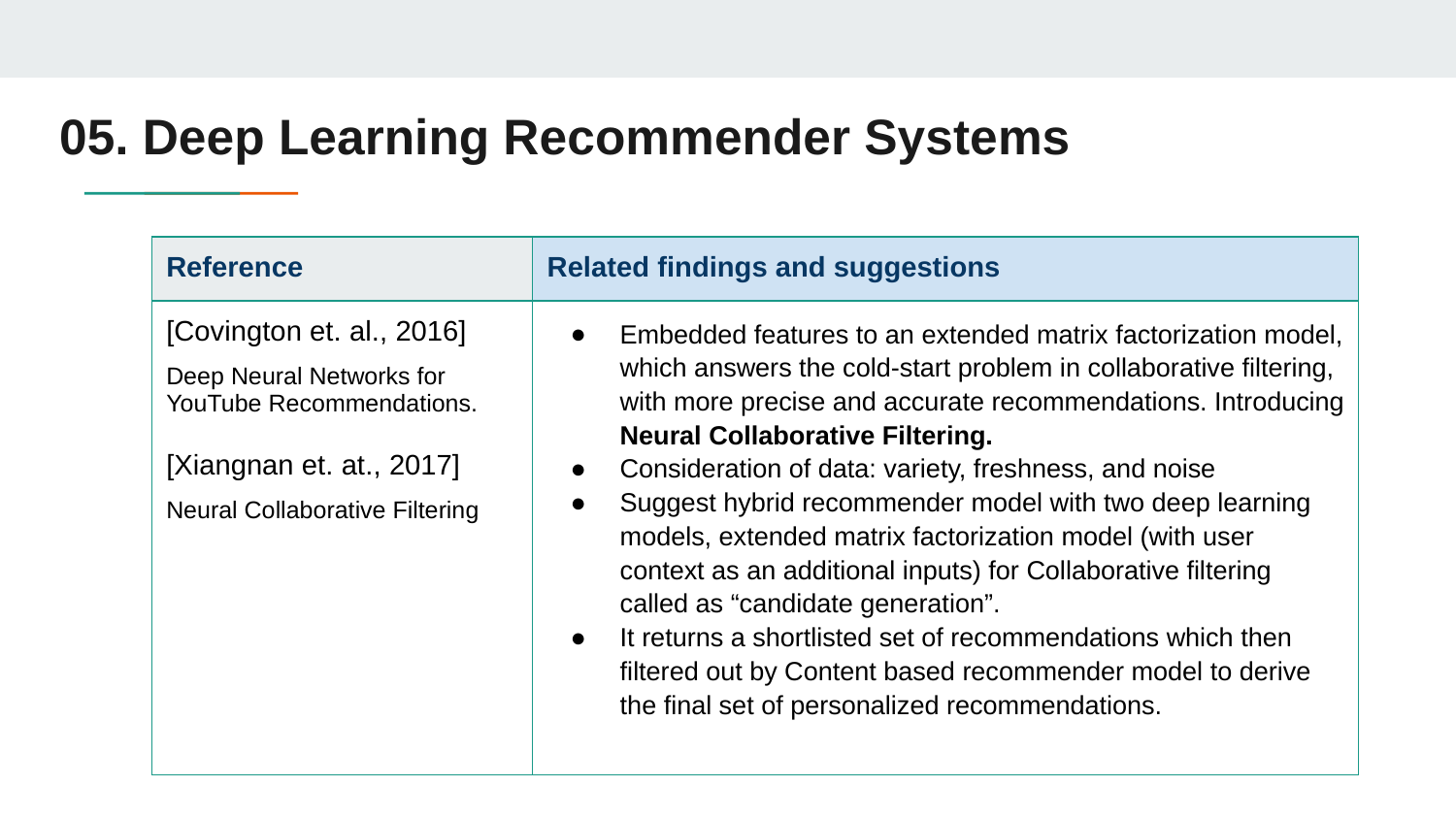

# 05. Deep Learning Recommender Systems
| Reference | Related findings and suggestions |
| --- | --- |
| [Covington et. al., 2016] Deep Neural Networks for YouTube Recommendations. [Xiangnan et. at., 2017] Neural Collaborative Filtering | Embedded features to an extended matrix factorization model, which answers the cold-start problem in collaborative filtering, with more precise and accurate recommendations. Introducing Neural Collaborative Filtering. Consideration of data: variety, freshness, and noise Suggest hybrid recommender model with two deep learning models, extended matrix factorization model (with user context as an additional inputs) for Collaborative filtering called as “candidate generation”. It returns a shortlisted set of recommendations which then filtered out by Content based recommender model to derive the final set of personalized recommendations. |